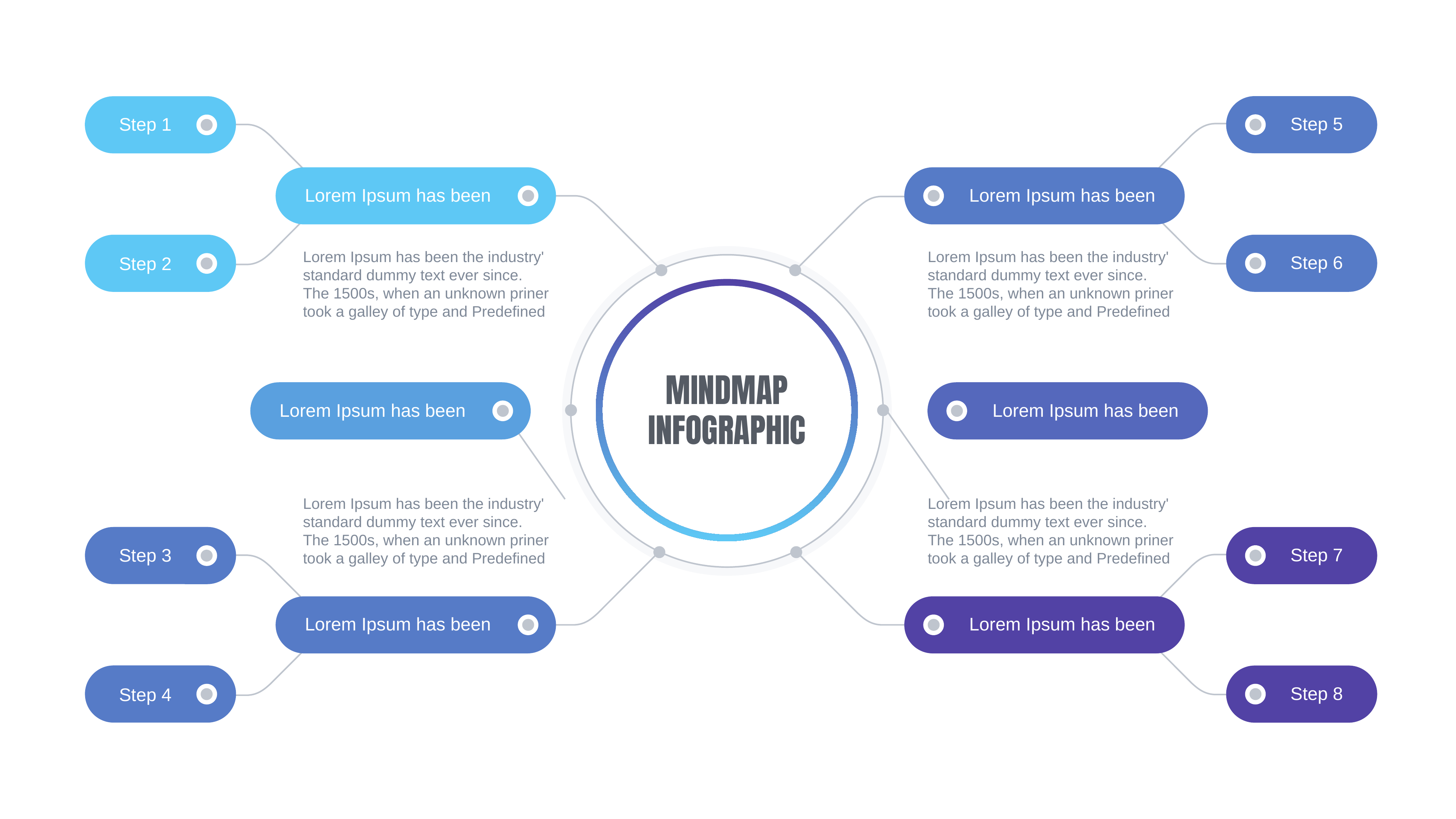

Step 5

Step 6

Step 2

Step 1

Lorem Ipsum has been

Lorem Ipsum has been

Lorem Ipsum has been the industry' standard dummy text ever since. The 1500s, when an unknown priner took a galley of type and Predefined
Lorem Ipsum has been the industry' standard dummy text ever since. The 1500s, when an unknown priner took a galley of type and Predefined

MINDMAP
INFOGRAPHIC

Lorem Ipsum has been

Lorem Ipsum has been

Lorem Ipsum has been the industry' standard dummy text ever since. The 1500s, when an unknown priner took a galley of type and Predefined
Lorem Ipsum has been the industry' standard dummy text ever since. The 1500s, when an unknown priner took a galley of type and Predefined

Step 4

Step 3

Step 7

Step 8

Lorem Ipsum has been

Lorem Ipsum has been